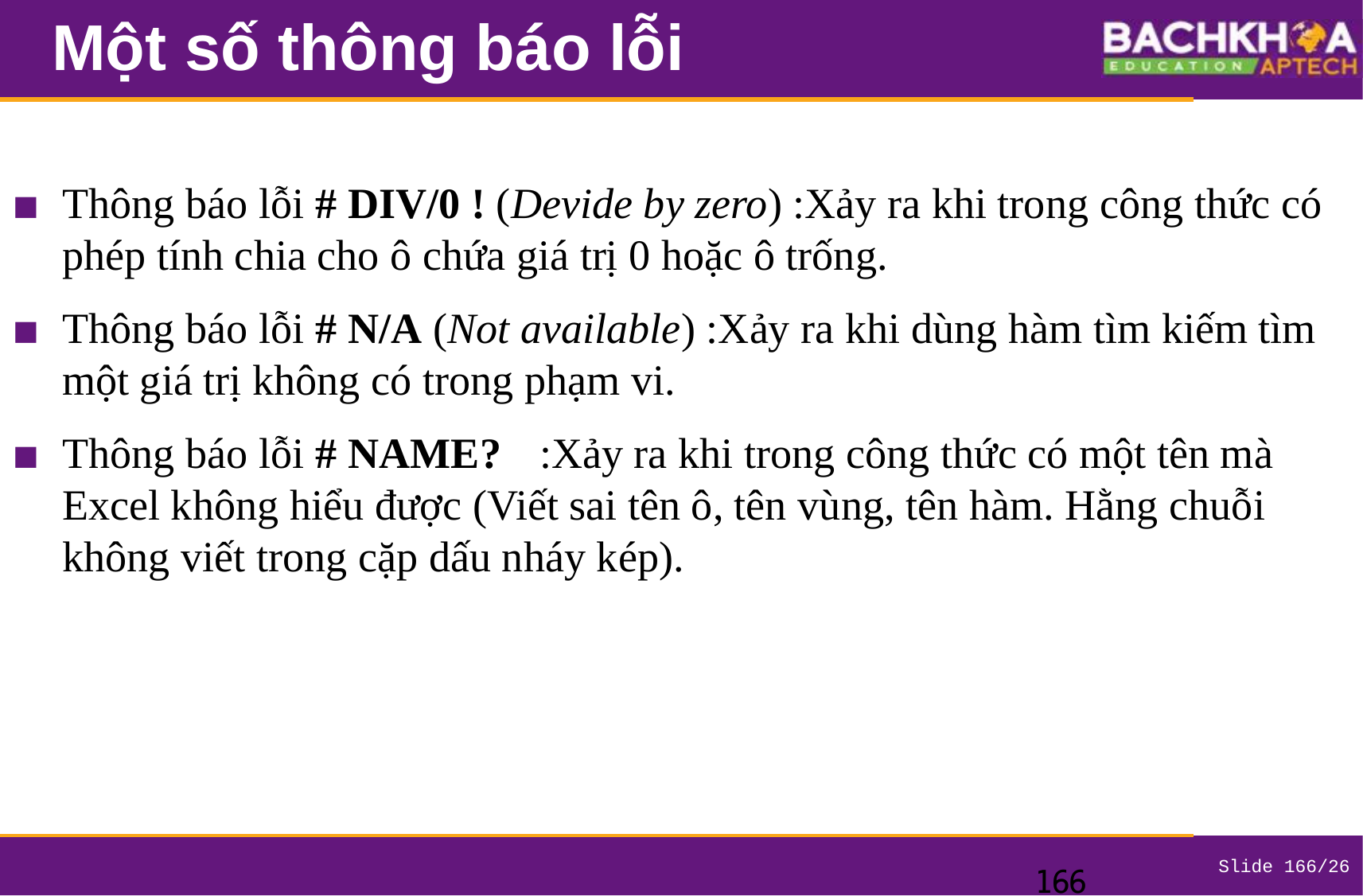

# Một số thông báo lỗi
Thông báo lỗi # DIV/0 ! (Devide by zero) :Xảy ra khi trong công thức có phép tính chia cho ô chứa giá trị 0 hoặc ô trống.
Thông báo lỗi # N/A (Not available) :Xảy ra khi dùng hàm tìm kiếm tìm một giá trị không có trong phạm vi.
Thông báo lỗi # NAME?	:Xảy ra khi trong công thức có một tên mà Excel không hiểu được (Viết sai tên ô, tên vùng, tên hàm. Hằng chuỗi không viết trong cặp dấu nháy kép).
166